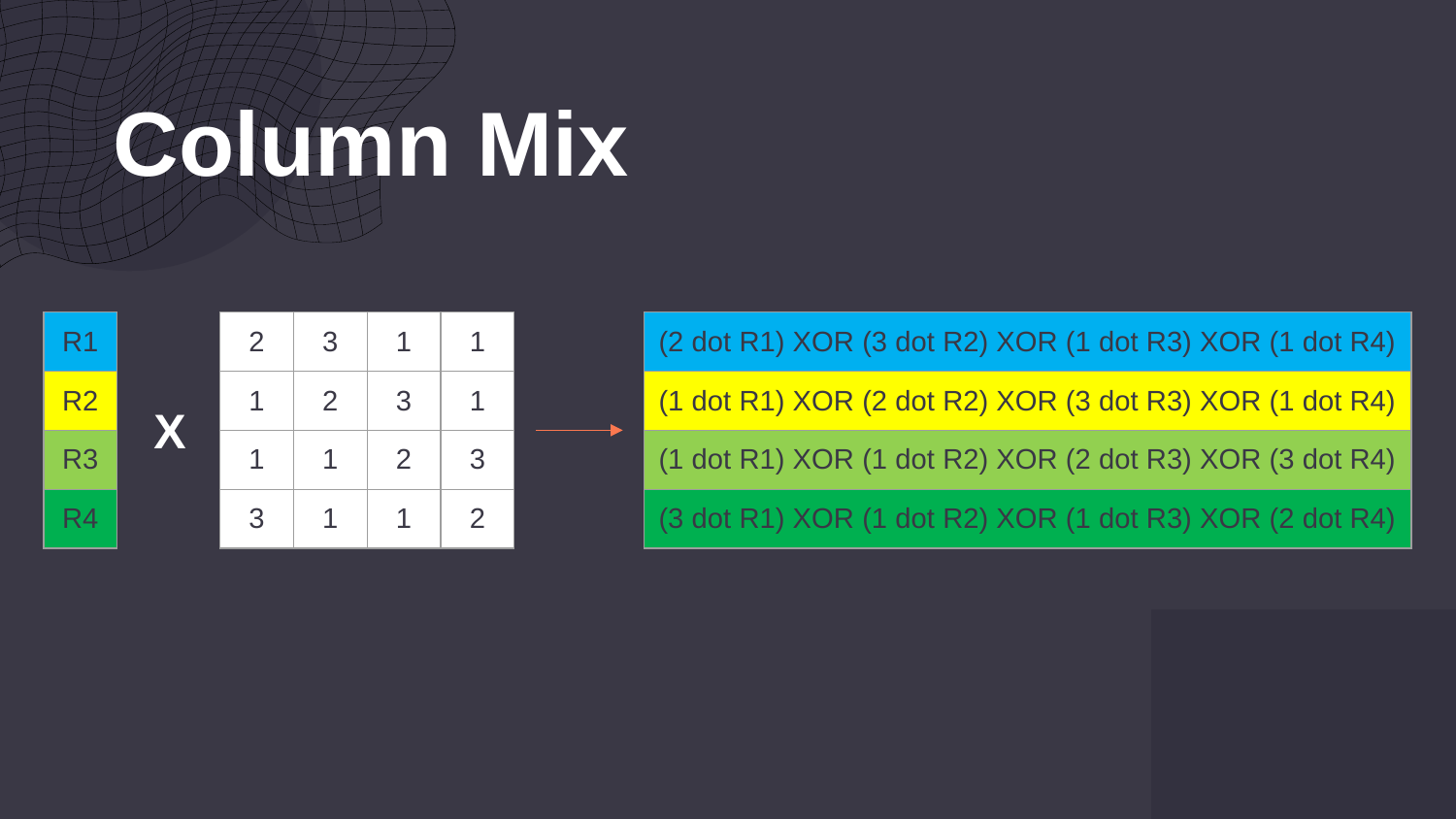

# Column Mix
| R1 |
| --- |
| R2 |
| R3 |
| R4 |
| 2 | 3 | 1 | 1 |
| --- | --- | --- | --- |
| 1 | 2 | 3 | 1 |
| 1 | 1 | 2 | 3 |
| 3 | 1 | 1 | 2 |
| (2 dot R1) XOR (3 dot R2) XOR (1 dot R3) XOR (1 dot R4) |
| --- |
| (1 dot R1) XOR (2 dot R2) XOR (3 dot R3) XOR (1 dot R4) |
| (1 dot R1) XOR (1 dot R2) XOR (2 dot R3) XOR (3 dot R4) |
| (3 dot R1) XOR (1 dot R2) XOR (1 dot R3) XOR (2 dot R4) |
X